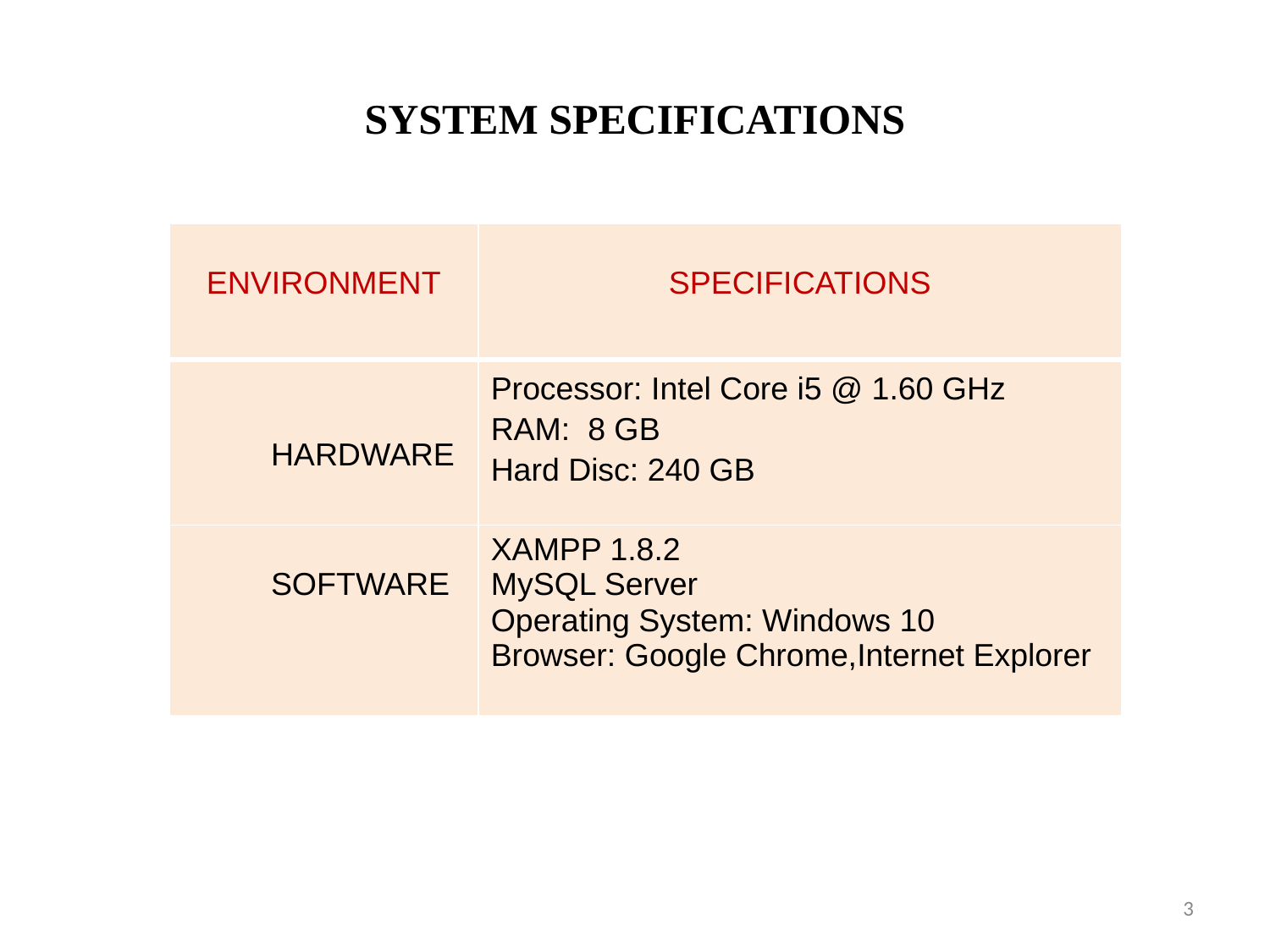

# SYSTEM SPECIFICATIONS

| ENVIRONMENT | SPECIFICATIONS |
| --- | --- |
| HARDWARE | Processor: Intel Core i5 @ 1.60 GHz RAM: 8 GB Hard Disc: 240 GB |
| SOFTWARE | XAMPP 1.8.2 MySQL Server Operating System: Windows 10 Browser: Google Chrome,Internet Explorer |
3